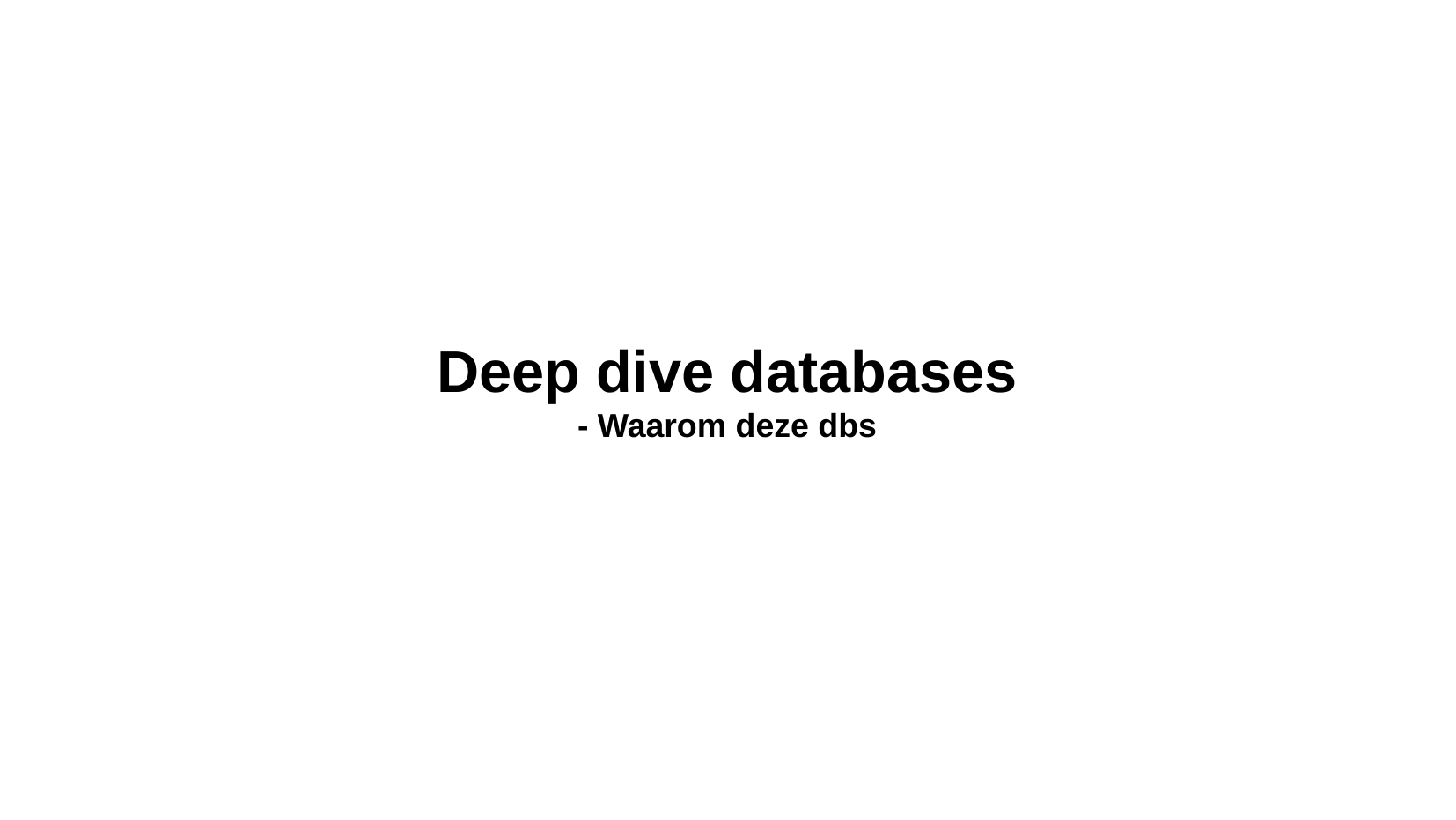

Deep dive databases
- Waarom deze dbs